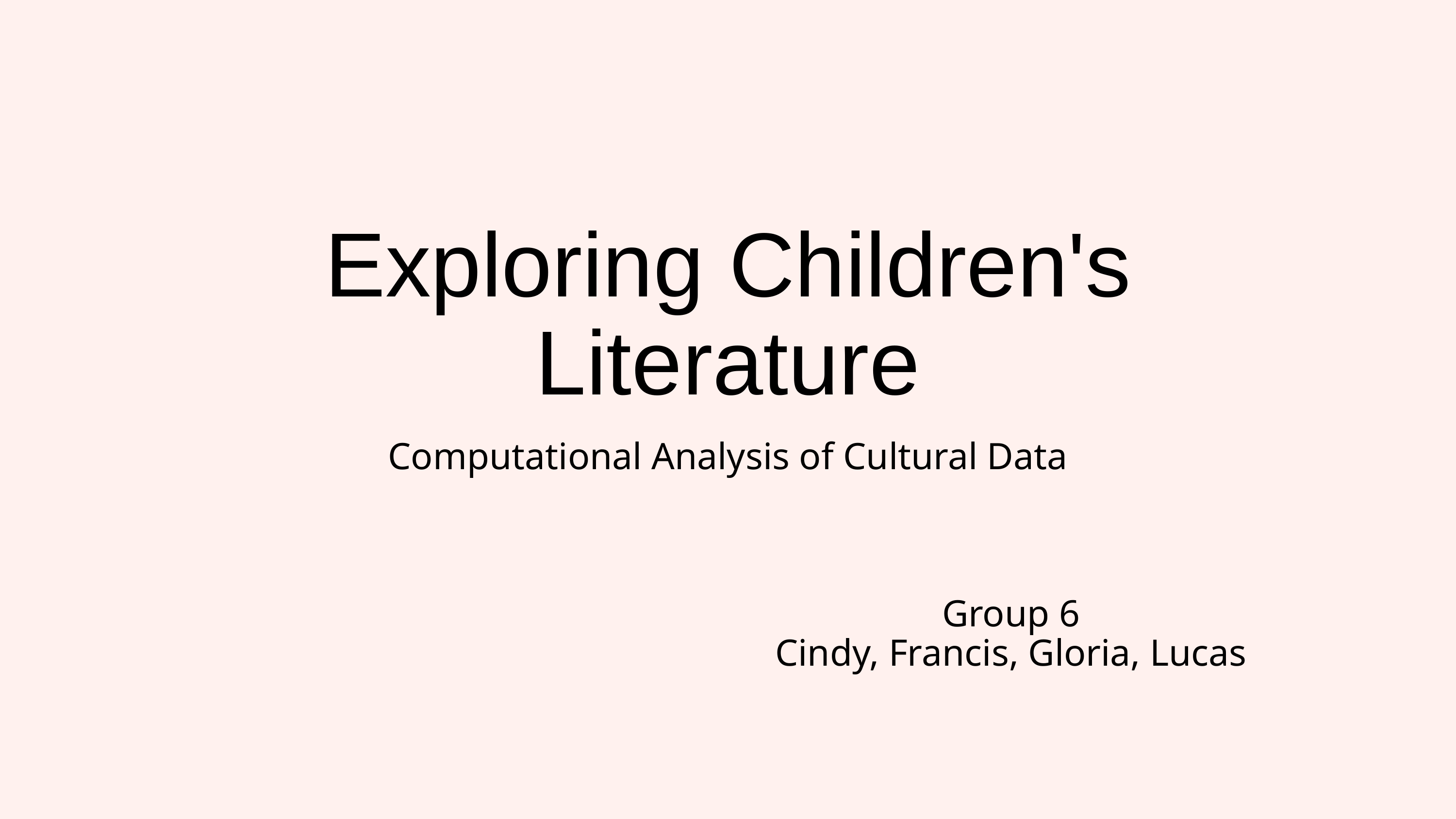

Exploring Children's Literature
Computational Analysis of Cultural Data
Group 6
Cindy, Francis, Gloria, Lucas